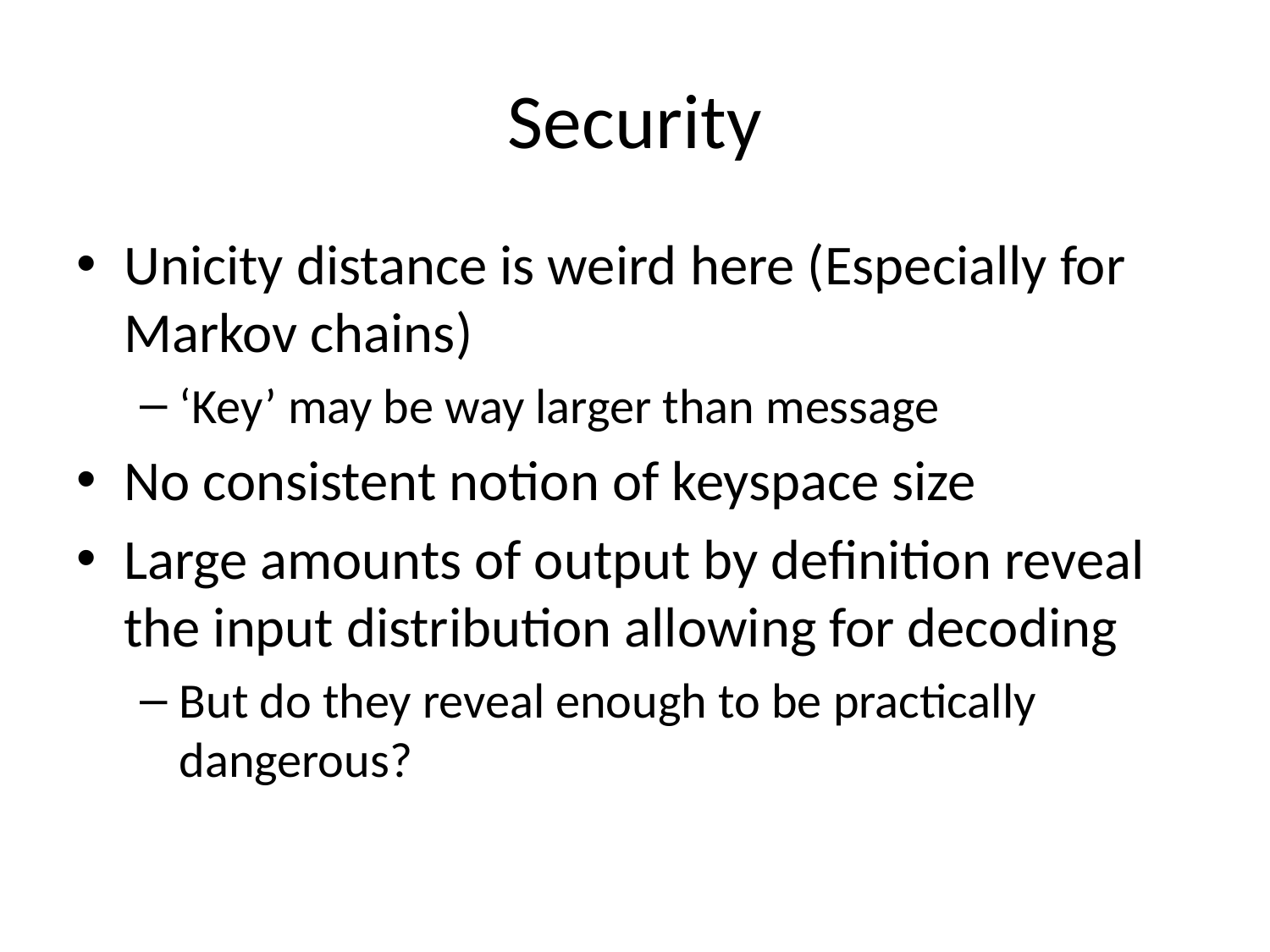

# Security
Unicity distance is weird here (Especially for Markov chains)
‘Key’ may be way larger than message
No consistent notion of keyspace size
Large amounts of output by definition reveal the input distribution allowing for decoding
But do they reveal enough to be practically dangerous?